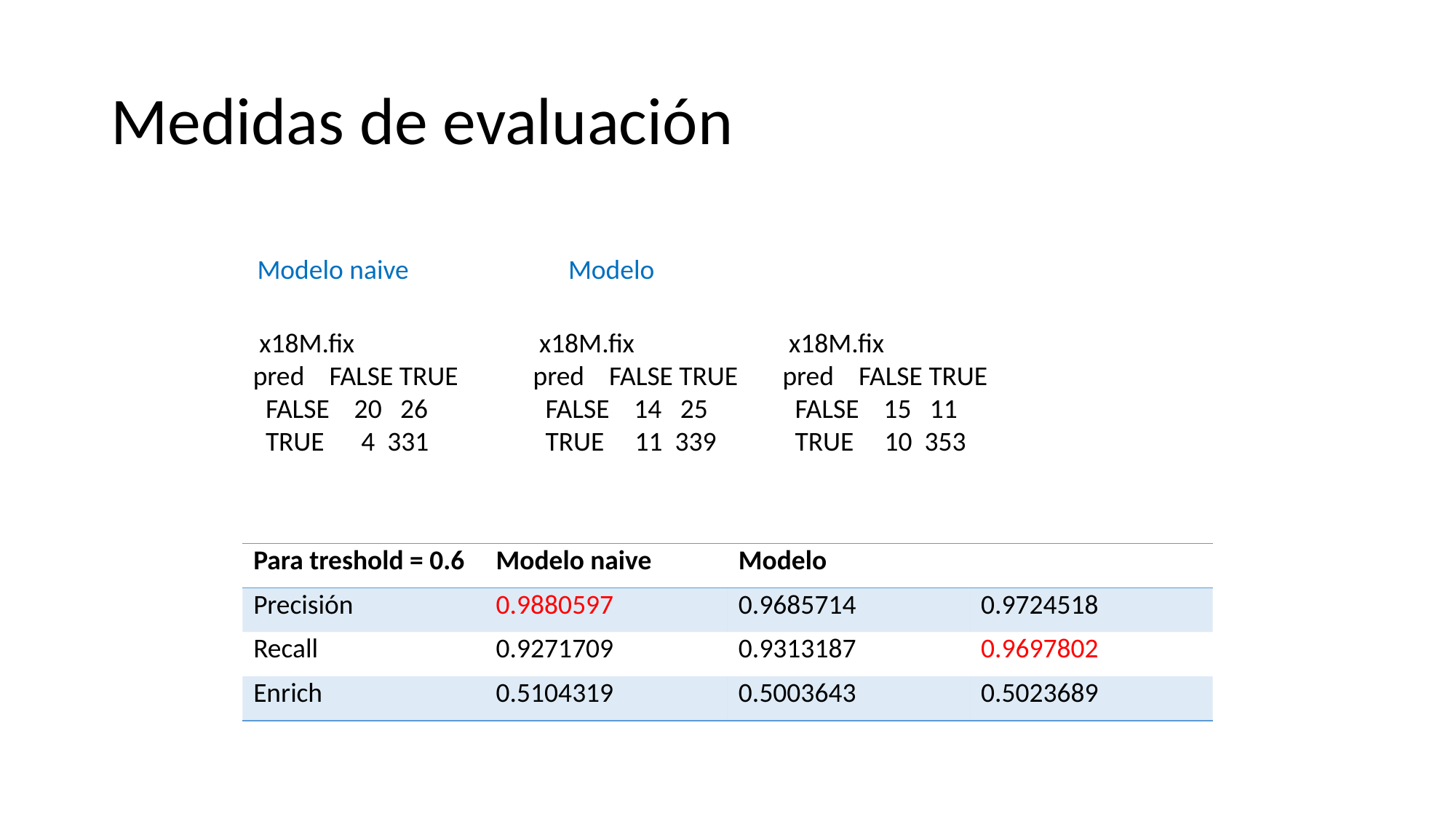

# Medidas de evaluación
Modelo naive
Modelo
 x18M.fix
pred    FALSE TRUE
  FALSE    14   25
  TRUE     11  339
 x18M.fix
pred    FALSE TRUE
  FALSE    15   11
  TRUE     10  353
 x18M.fix
pred    FALSE TRUE
  FALSE    20   26
  TRUE      4  331
| Para treshold = 0.6 | Modelo naive | Modelo |  |
| --- | --- | --- | --- |
| Precisión | 0.9880597 | 0.9685714 | 0.9724518 |
| Recall | 0.9271709 | 0.9313187 | 0.9697802 |
| Enrich | 0.5104319 | 0.5003643 | 0.5023689 |